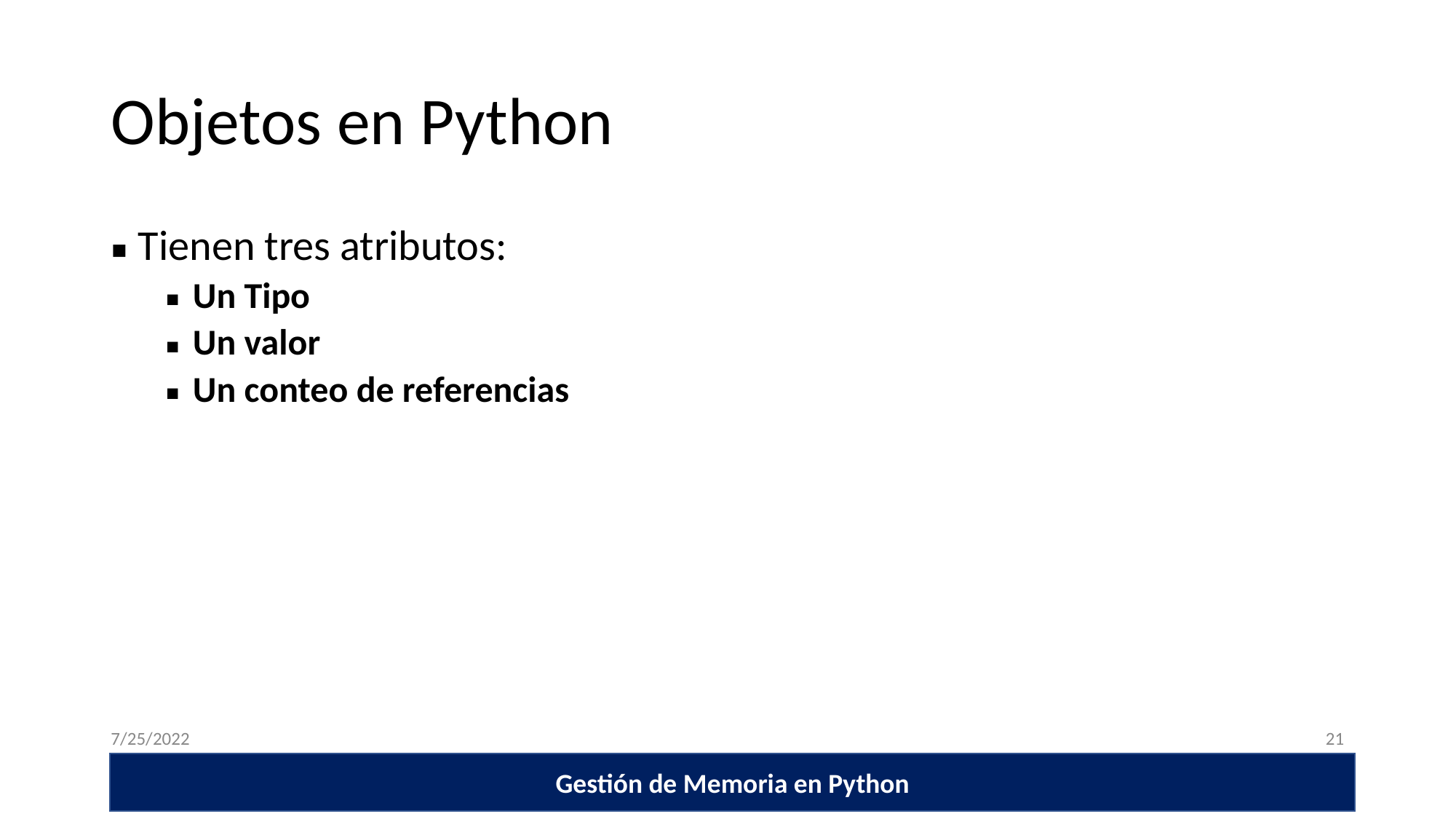

# Objetos en Python
Tienen tres atributos:
Un Tipo
Un valor
Un conteo de referencias
7/25/2022
21
Gestión de Memoria en Python